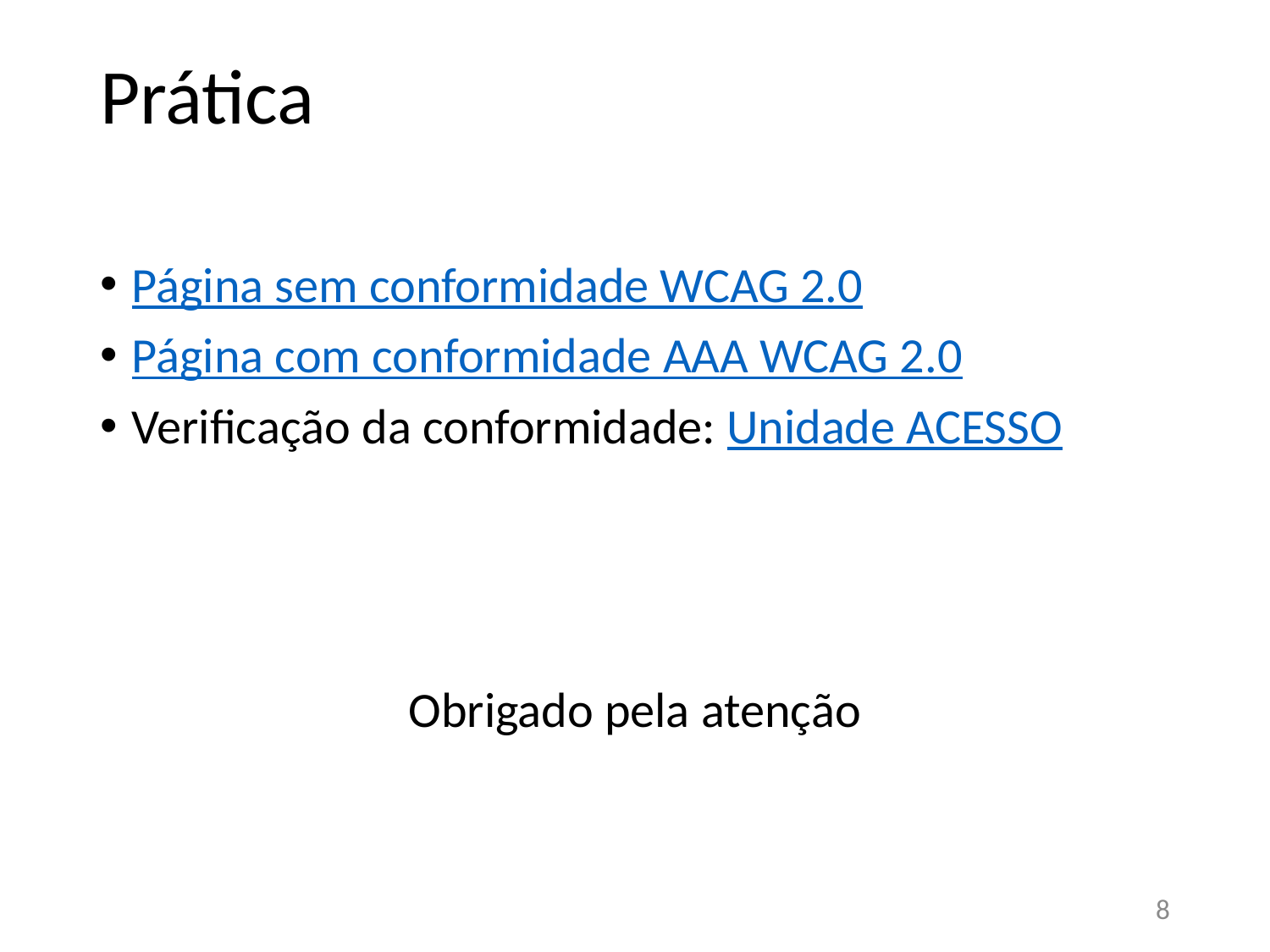

# Prática
Página sem conformidade WCAG 2.0
Página com conformidade AAA WCAG 2.0
Verificação da conformidade: Unidade ACESSO

Obrigado pela atenção
8